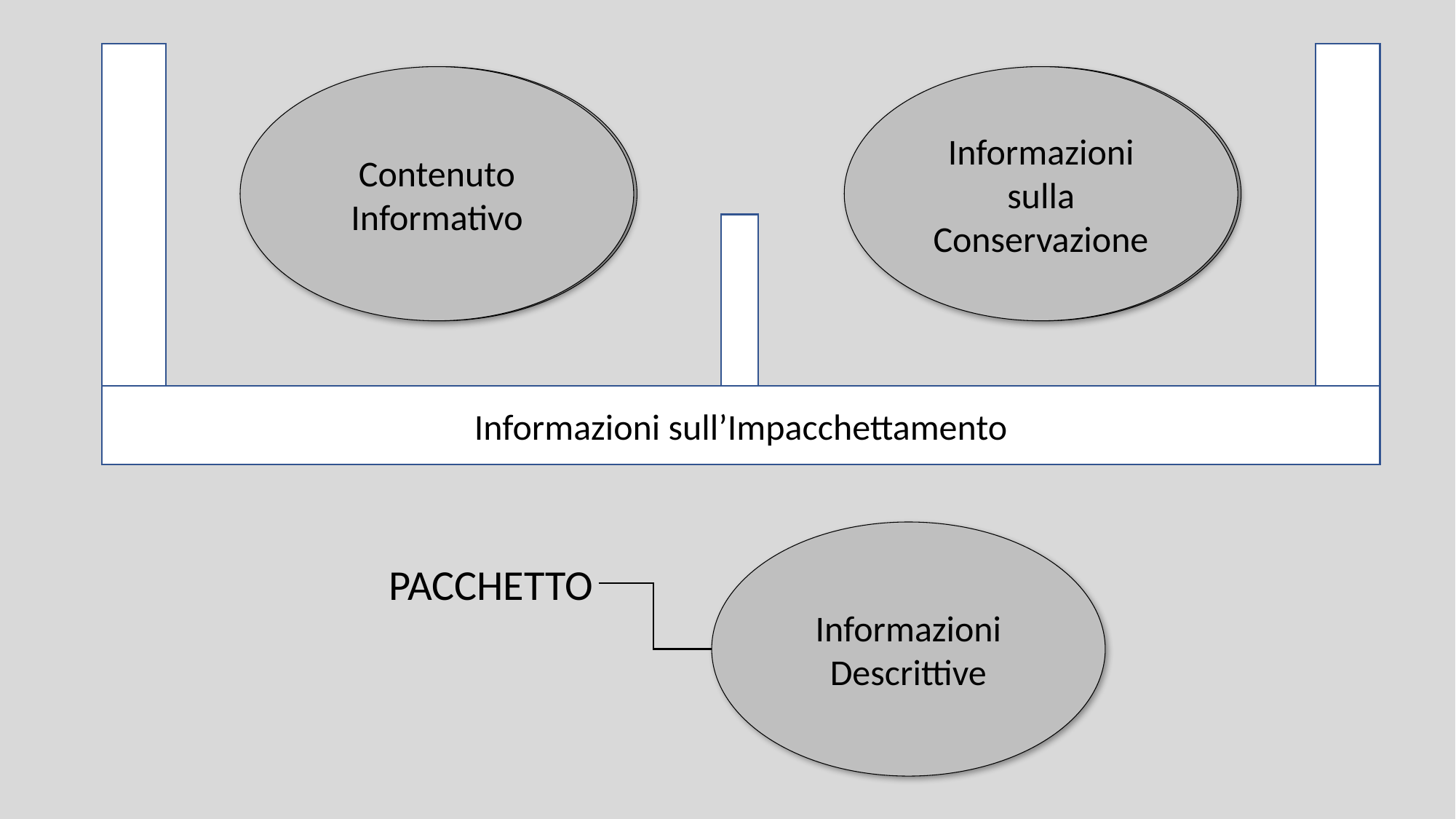

Contenuto Informativo
Contenuto Informativo
Informazioni sulla Conservazione
Informazioni sulla Conservazione

Informazioni sull’Impacchettamento
Informazioni Descrittive
PACCHETTO